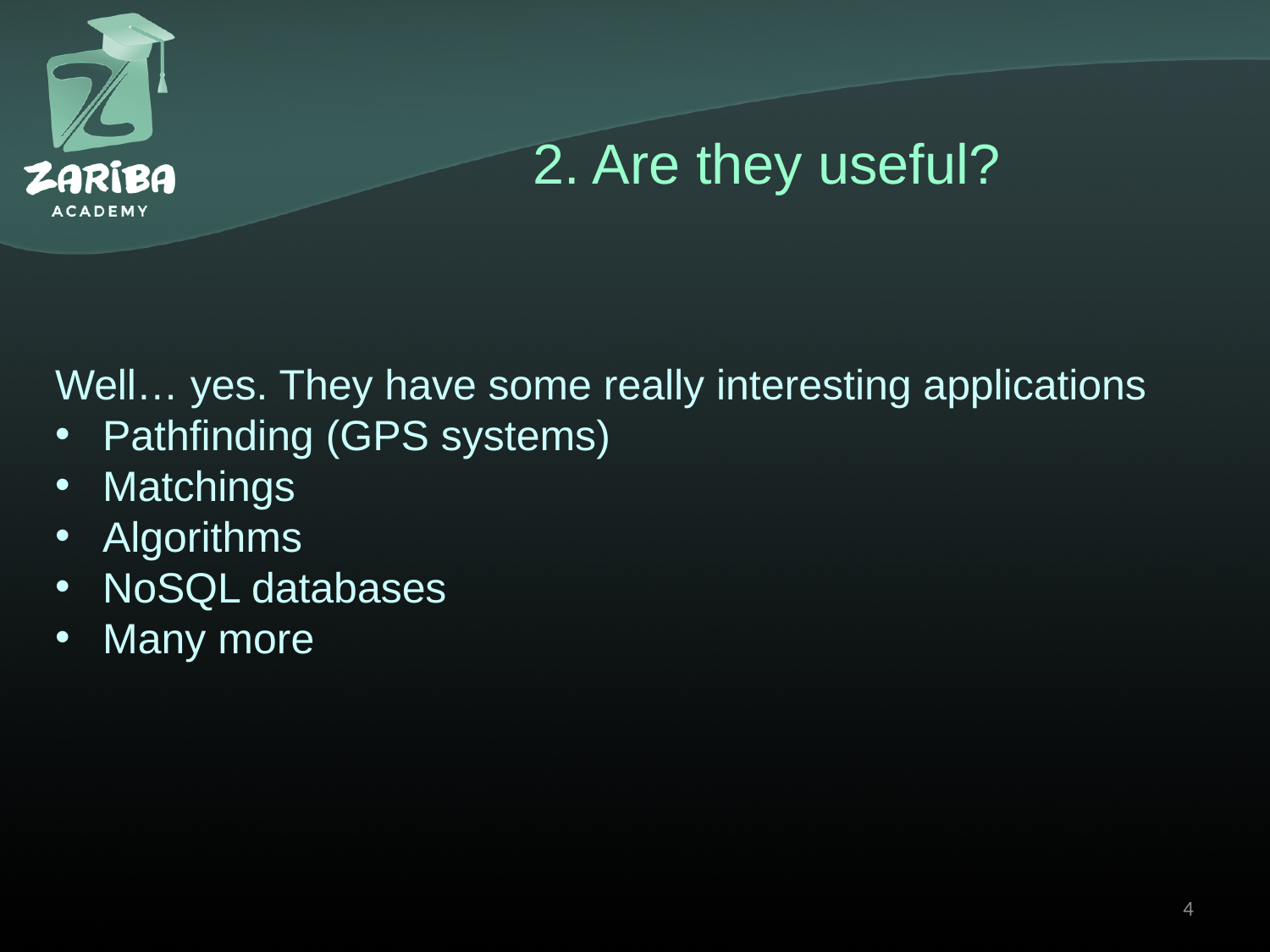

# 2. Are they useful?

Well… yes. They have some really interesting applications
Pathfinding (GPS systems)
Matchings
Algorithms
NoSQL databases
Many more

4